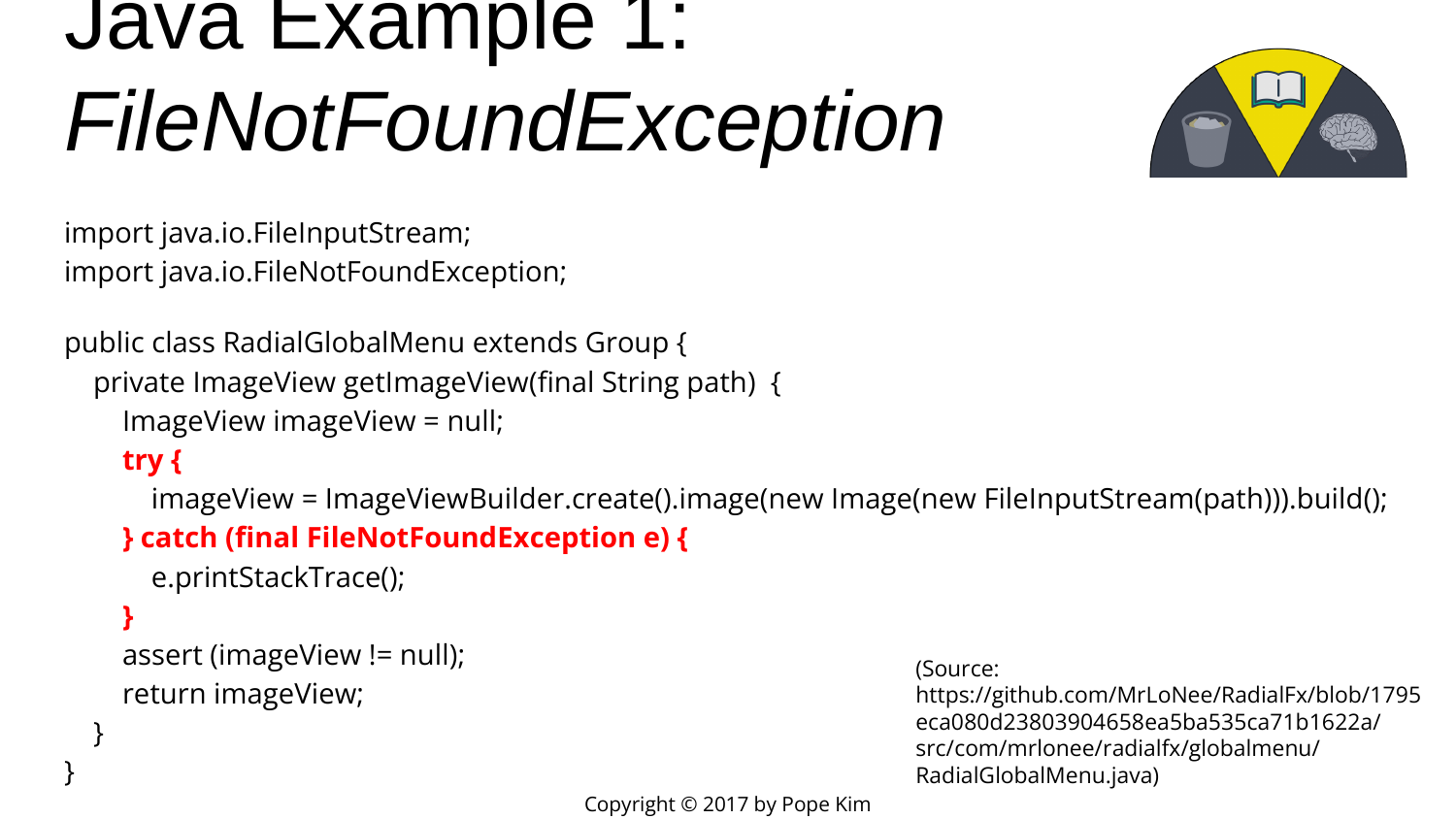

# Java Example 1: FileNotFoundException
import java.io.FileInputStream;
import java.io.FileNotFoundException;
public class RadialGlobalMenu extends Group {
    private ImageView getImageView(final String path)  {
        ImageView imageView = null;
        try {
            imageView = ImageViewBuilder.create().image(new Image(new FileInputStream(path))).build();
        } catch (final FileNotFoundException e) {
            e.printStackTrace();
        }
        assert (imageView != null);
        return imageView;
    }
}
(Source: https://github.com/MrLoNee/RadialFx/blob/1795eca080d23803904658ea5ba535ca71b1622a/src/com/mrlonee/radialfx/globalmenu/RadialGlobalMenu.java)